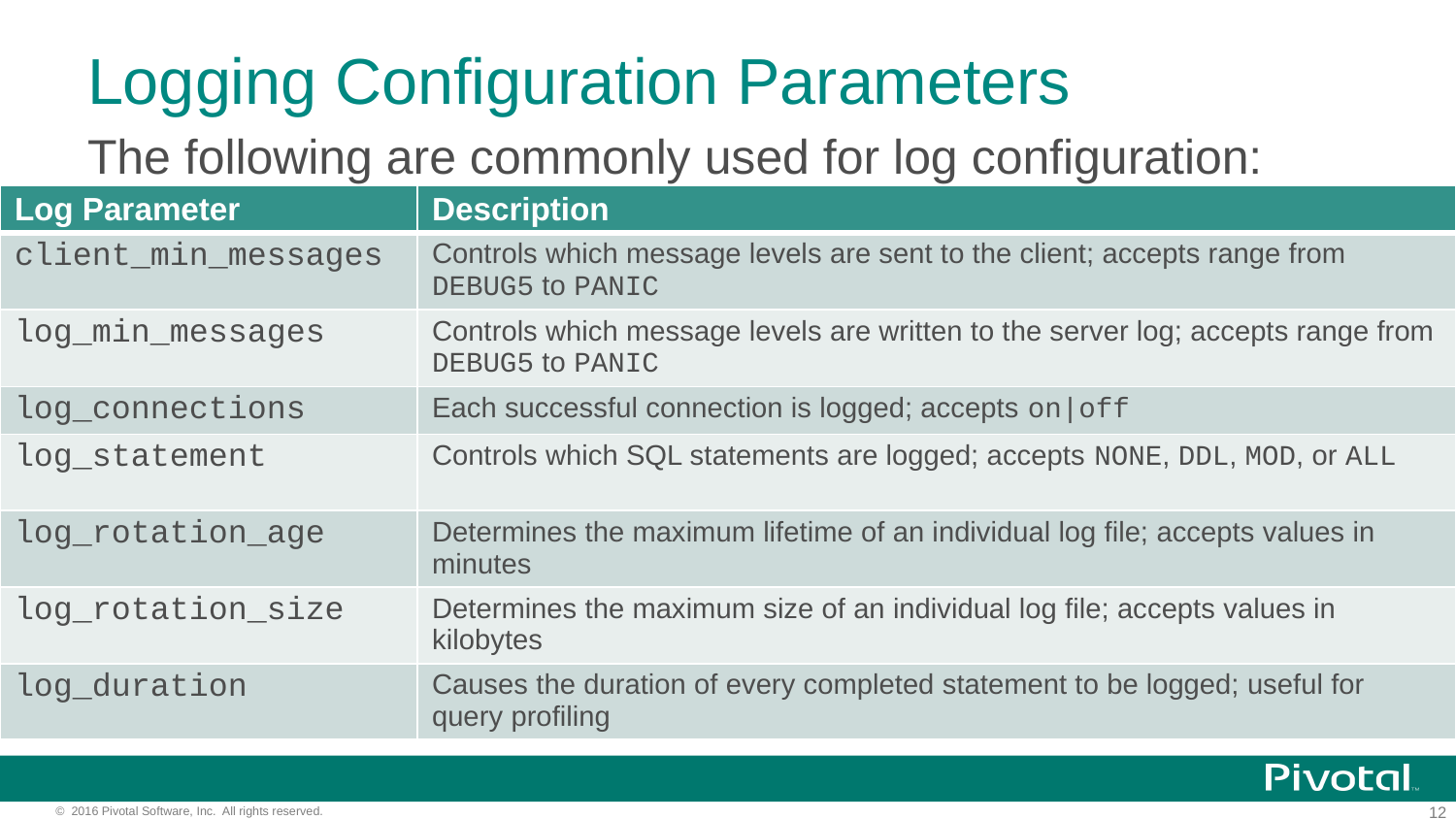

# Logging Configuration Parameters
The following are commonly used for log configuration:
| Log Parameter | Description |
| --- | --- |
| client\_min\_messages | Controls which message levels are sent to the client; accepts range from DEBUG5 to PANIC |
| log\_min\_messages | Controls which message levels are written to the server log; accepts range from DEBUG5 to PANIC |
| log\_connections | Each successful connection is logged; accepts on|off |
| log\_statement | Controls which SQL statements are logged; accepts NONE, DDL, MOD, or ALL |
| log\_rotation\_age | Determines the maximum lifetime of an individual log file; accepts values in minutes |
| log\_rotation\_size | Determines the maximum size of an individual log file; accepts values in kilobytes |
| log\_duration | Causes the duration of every completed statement to be logged; useful for query profiling |